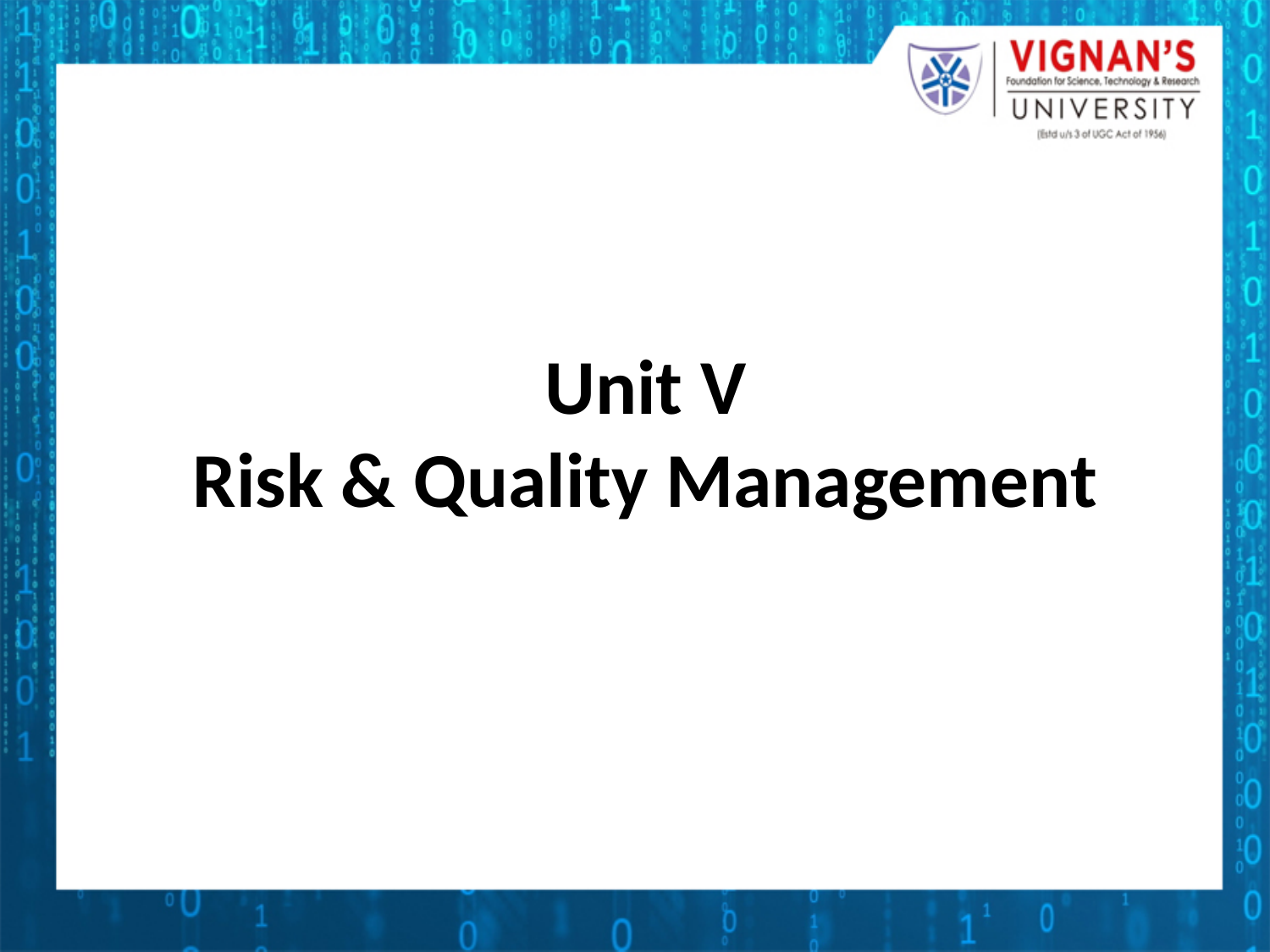

# Unit V Risk & Quality Management